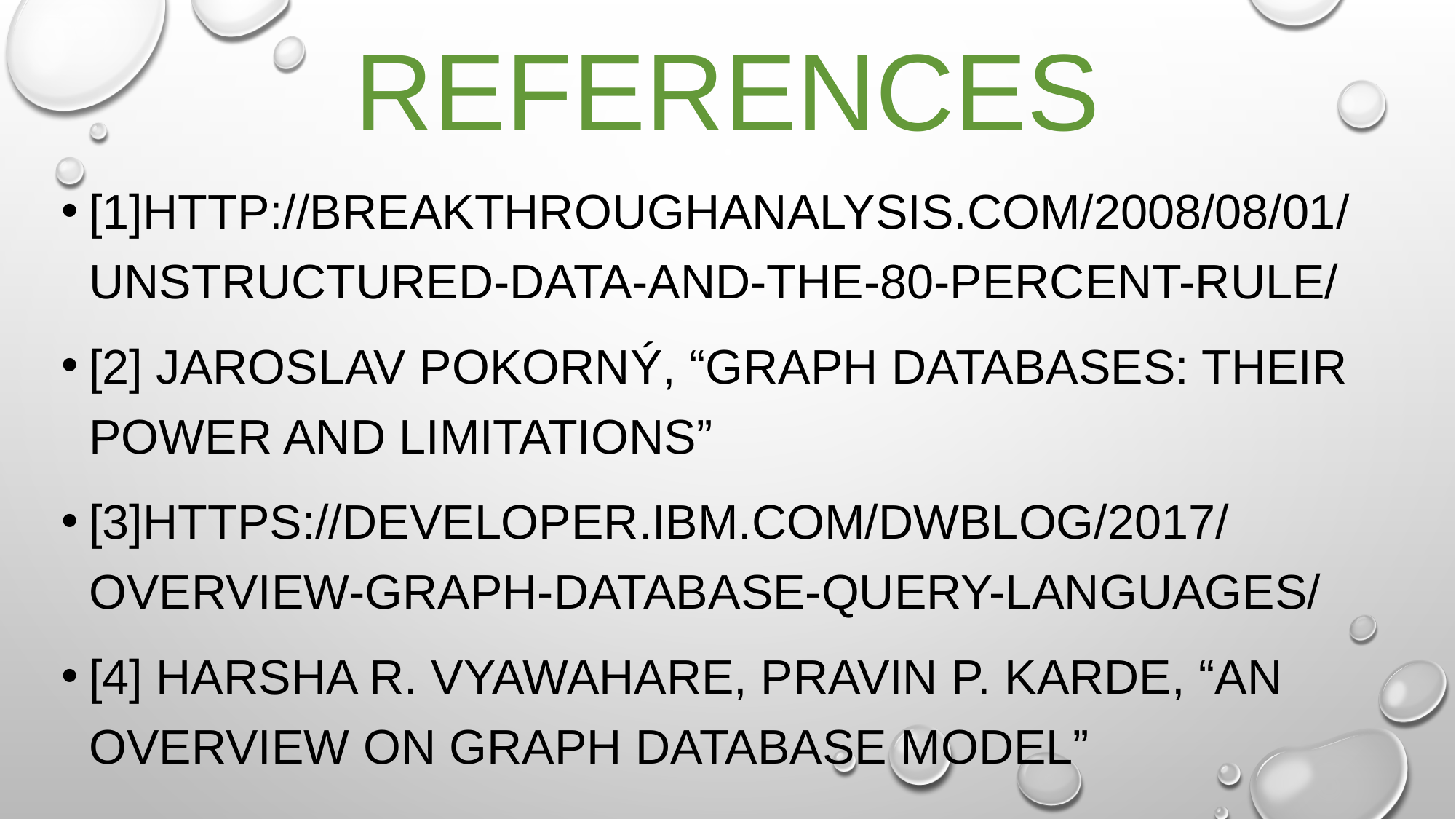

# References
[1]http://breakthroughanalysis.com/2008/08/01/unstructured-data-and-the-80-percent-rule/
[2] Jaroslav Pokorný, “Graph Databases: Their Power and Limitations”
[3]https://developer.ibm.com/dwblog/2017/overview-graph-database-query-languages/
[4] Harsha R. Vyawahare, Pravin P. Karde, “An Overview on Graph Database Model”